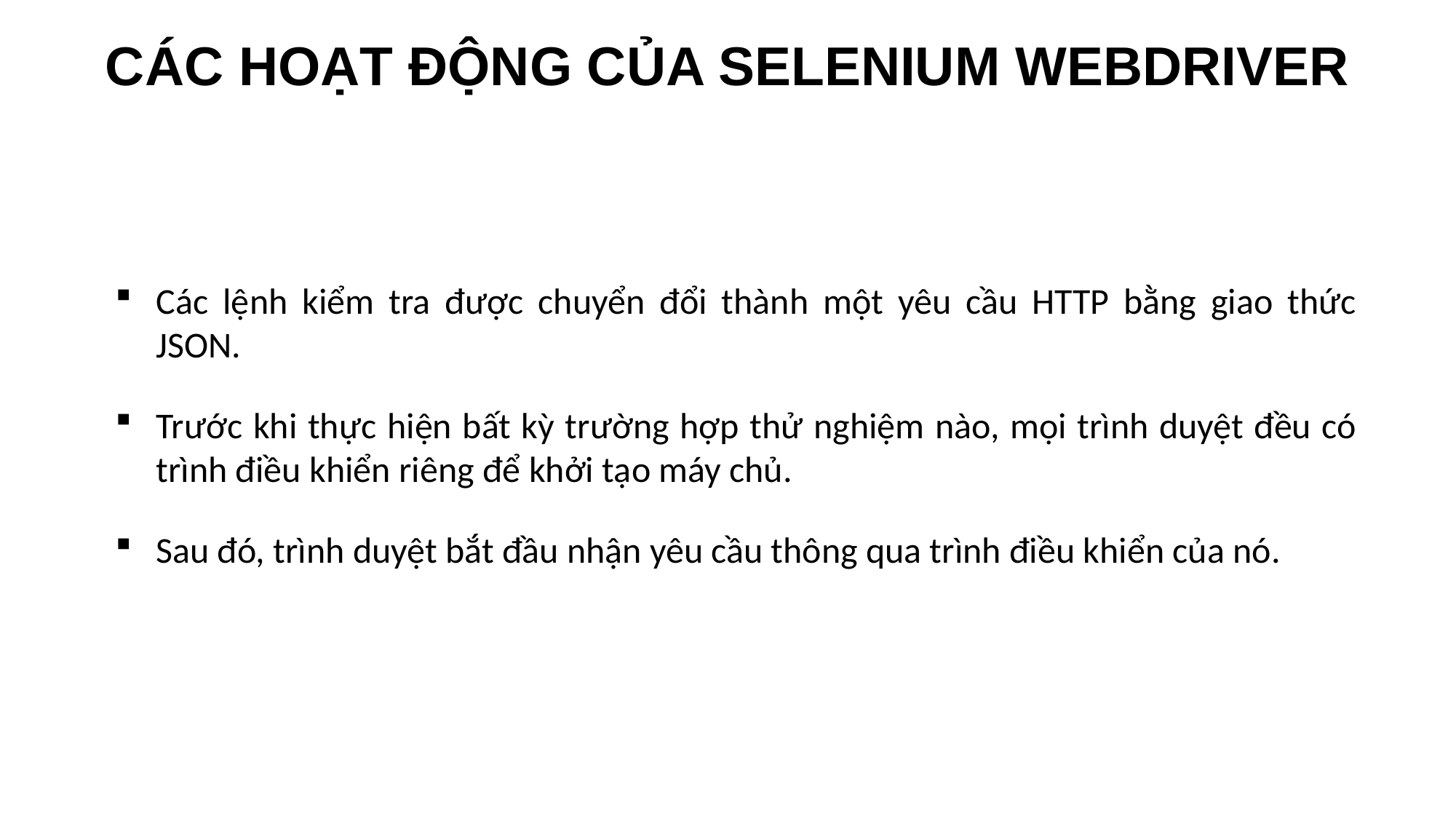

CÁC HOẠT ĐỘNG CỦA SELENIUM WEBDRIVER
Các lệnh kiểm tra được chuyển đổi thành một yêu cầu HTTP bằng giao thức JSON.
Trước khi thực hiện bất kỳ trường hợp thử nghiệm nào, mọi trình duyệt đều có trình điều khiển riêng để khởi tạo máy chủ.
Sau đó, trình duyệt bắt đầu nhận yêu cầu thông qua trình điều khiển của nó.